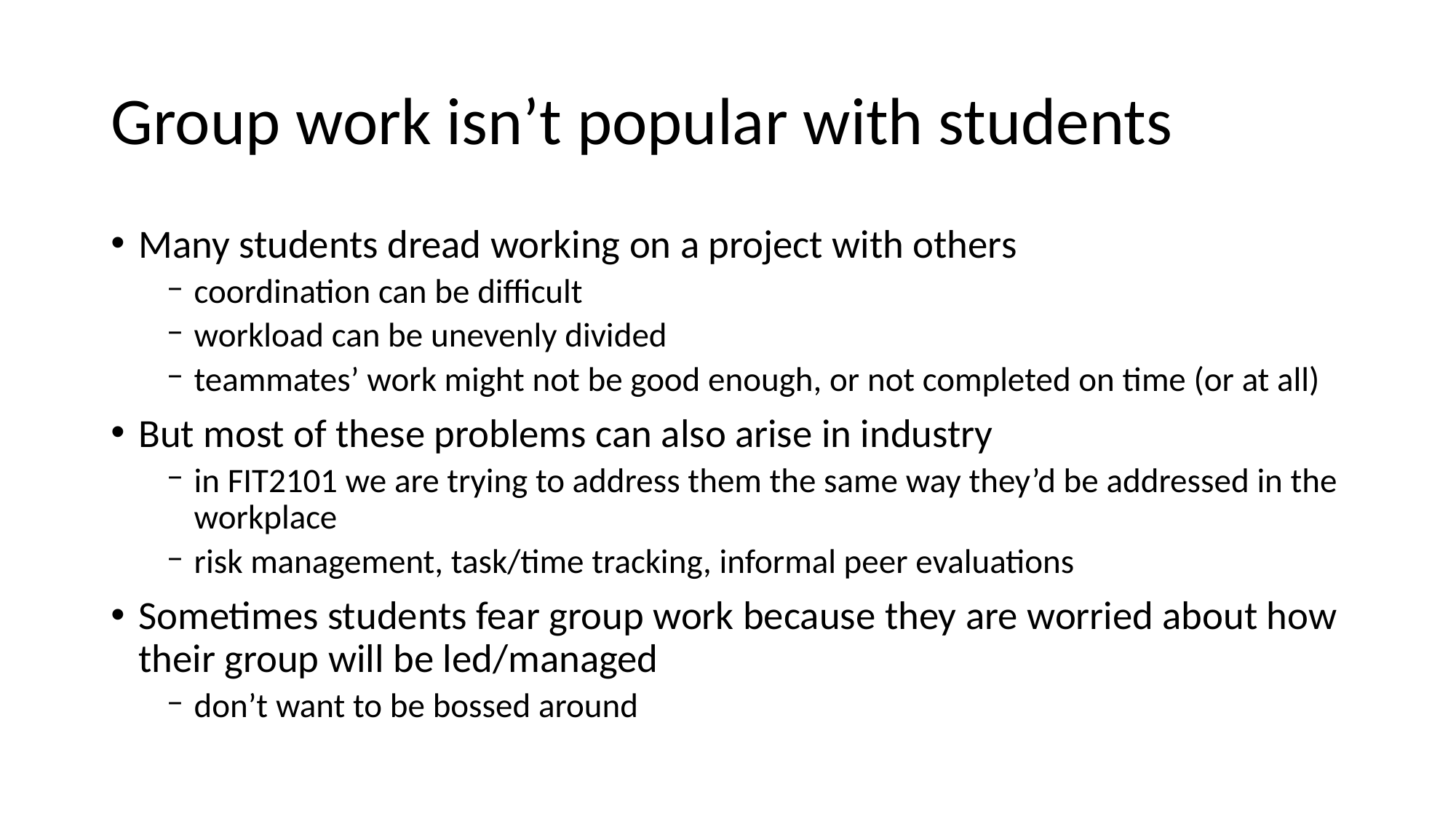

# Group work isn’t popular with students
Many students dread working on a project with others
coordination can be difficult
workload can be unevenly divided
teammates’ work might not be good enough, or not completed on time (or at all)
But most of these problems can also arise in industry
in FIT2101 we are trying to address them the same way they’d be addressed in the workplace
risk management, task/time tracking, informal peer evaluations
Sometimes students fear group work because they are worried about how their group will be led/managed
don’t want to be bossed around